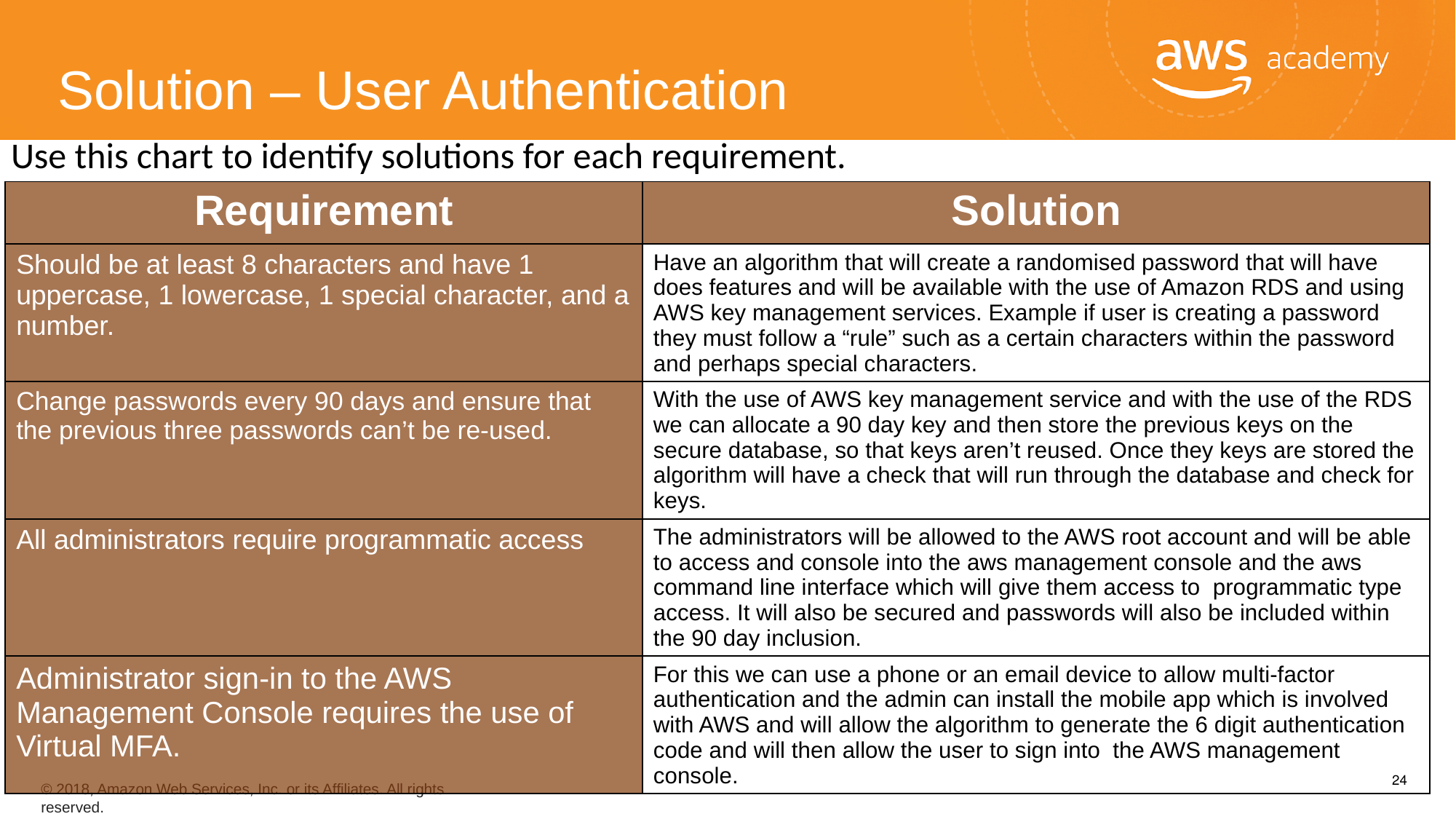

Solution – User Authentication
Use this chart to identify solutions for each requirement.
| Requirement | Solution |
| --- | --- |
| Should be at least 8 characters and have 1 uppercase, 1 lowercase, 1 special character, and a number. | Have an algorithm that will create a randomised password that will have does features and will be available with the use of Amazon RDS and using AWS key management services. Example if user is creating a password they must follow a “rule” such as a certain characters within the password and perhaps special characters. |
| Change passwords every 90 days and ensure that the previous three passwords can’t be re-used. | With the use of AWS key management service and with the use of the RDS we can allocate a 90 day key and then store the previous keys on the secure database, so that keys aren’t reused. Once they keys are stored the algorithm will have a check that will run through the database and check for keys. |
| All administrators require programmatic access | The administrators will be allowed to the AWS root account and will be able to access and console into the aws management console and the aws command line interface which will give them access to programmatic type access. It will also be secured and passwords will also be included within the 90 day inclusion. |
| Administrator sign-in to the AWS Management Console requires the use of Virtual MFA. | For this we can use a phone or an email device to allow multi-factor authentication and the admin can install the mobile app which is involved with AWS and will allow the algorithm to generate the 6 digit authentication code and will then allow the user to sign into the AWS management console. |
24